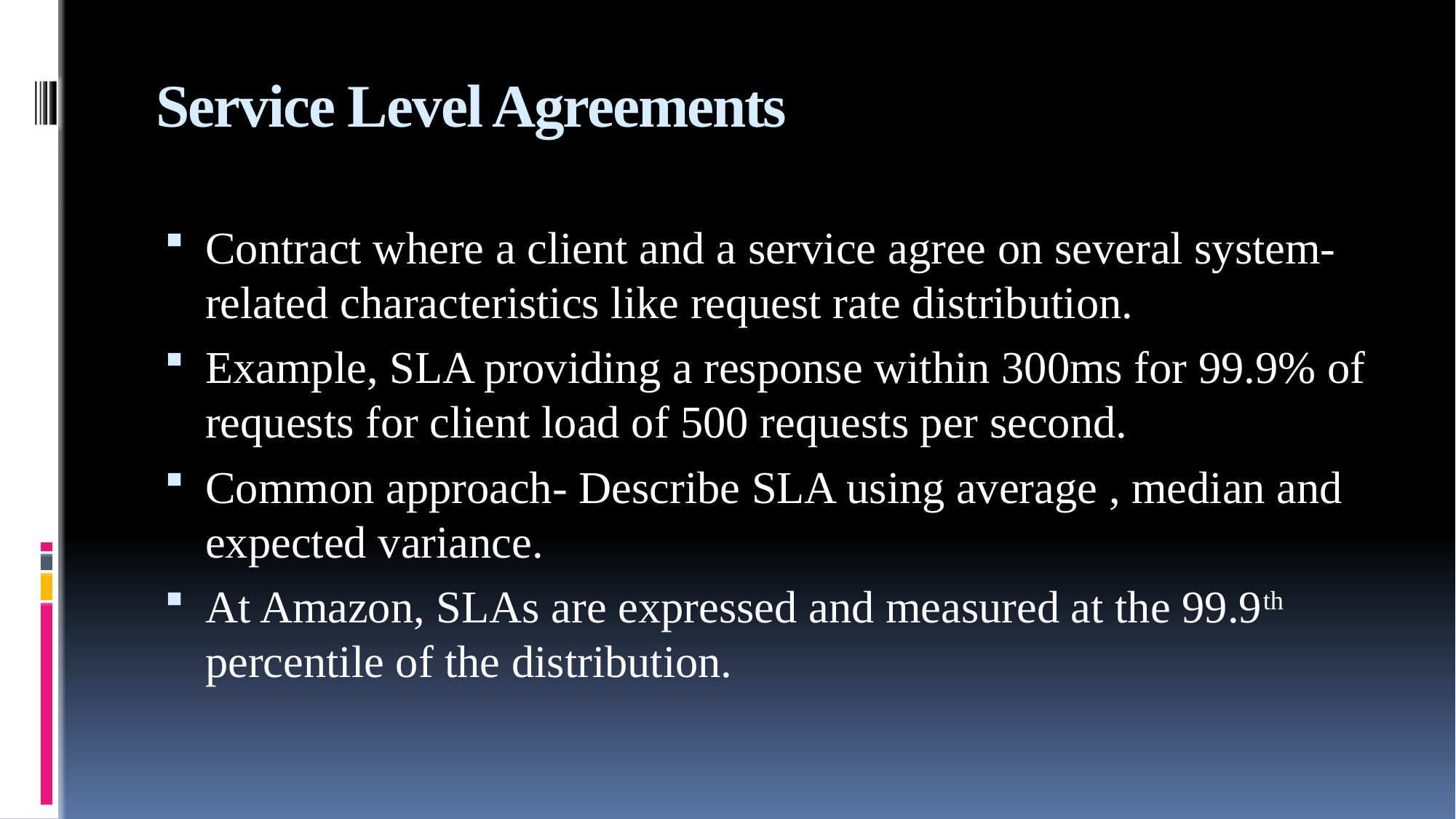

# Service Level Agreements
Contract where a client and a service agree on several system-related characteristics like request rate distribution.
Example, SLA providing a response within 300ms for 99.9% of requests for client load of 500 requests per second.
Common approach- Describe SLA using average , median and expected variance.
At Amazon, SLAs are expressed and measured at the 99.9th percentile of the distribution.